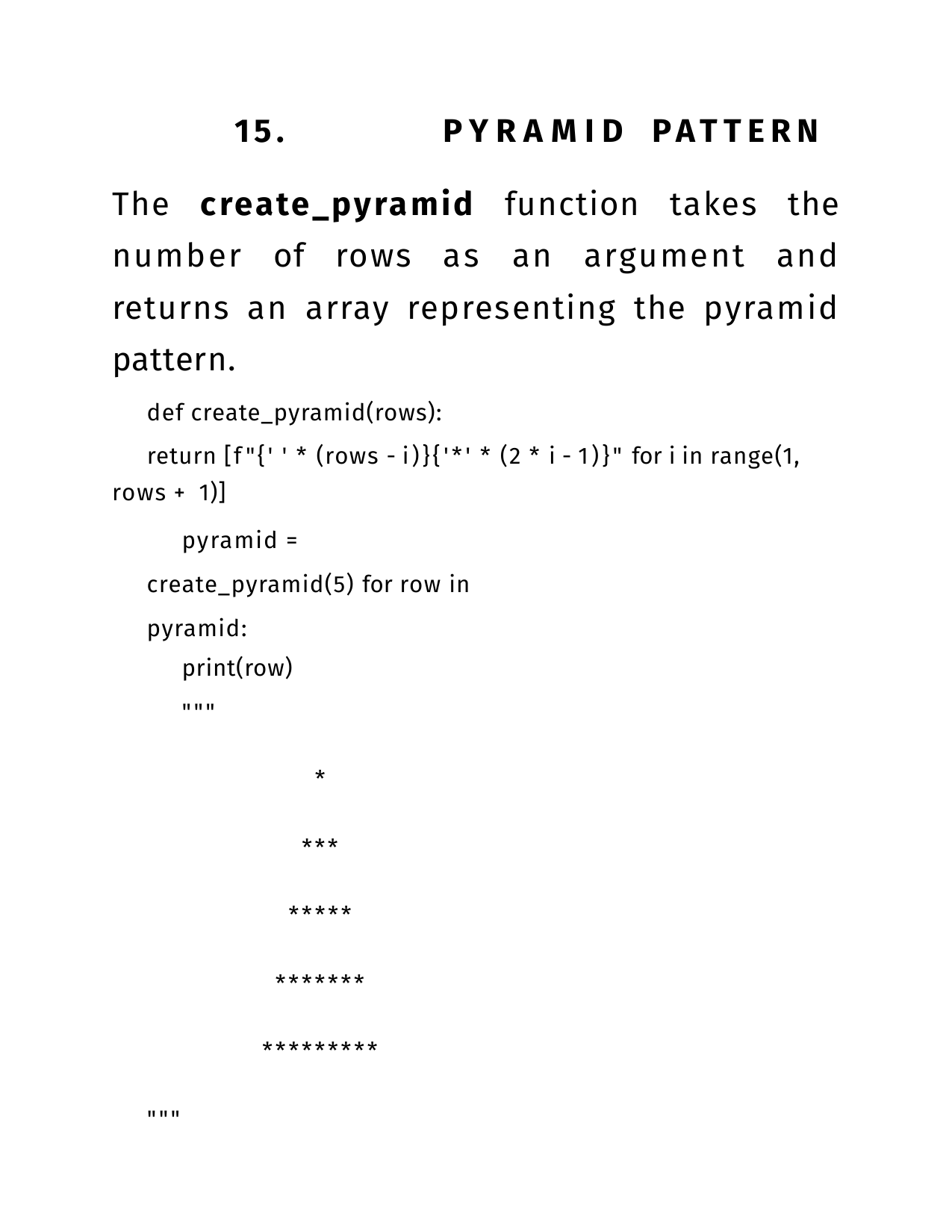

15.	PYRAMID	PATTERN
The  create_pyramid  function  takes  the number  of  rows  as  an  argument  and returns an array representing the pyramid pattern.
def create_pyramid(rows):
return [f"{' ' * (rows - i)}{'*' * (2 * i - 1)}" for i in range(1, rows + 1)]
pyramid = create_pyramid(5) for row in pyramid:
print(row)
"""

*

***

*****

*******

*********

"""